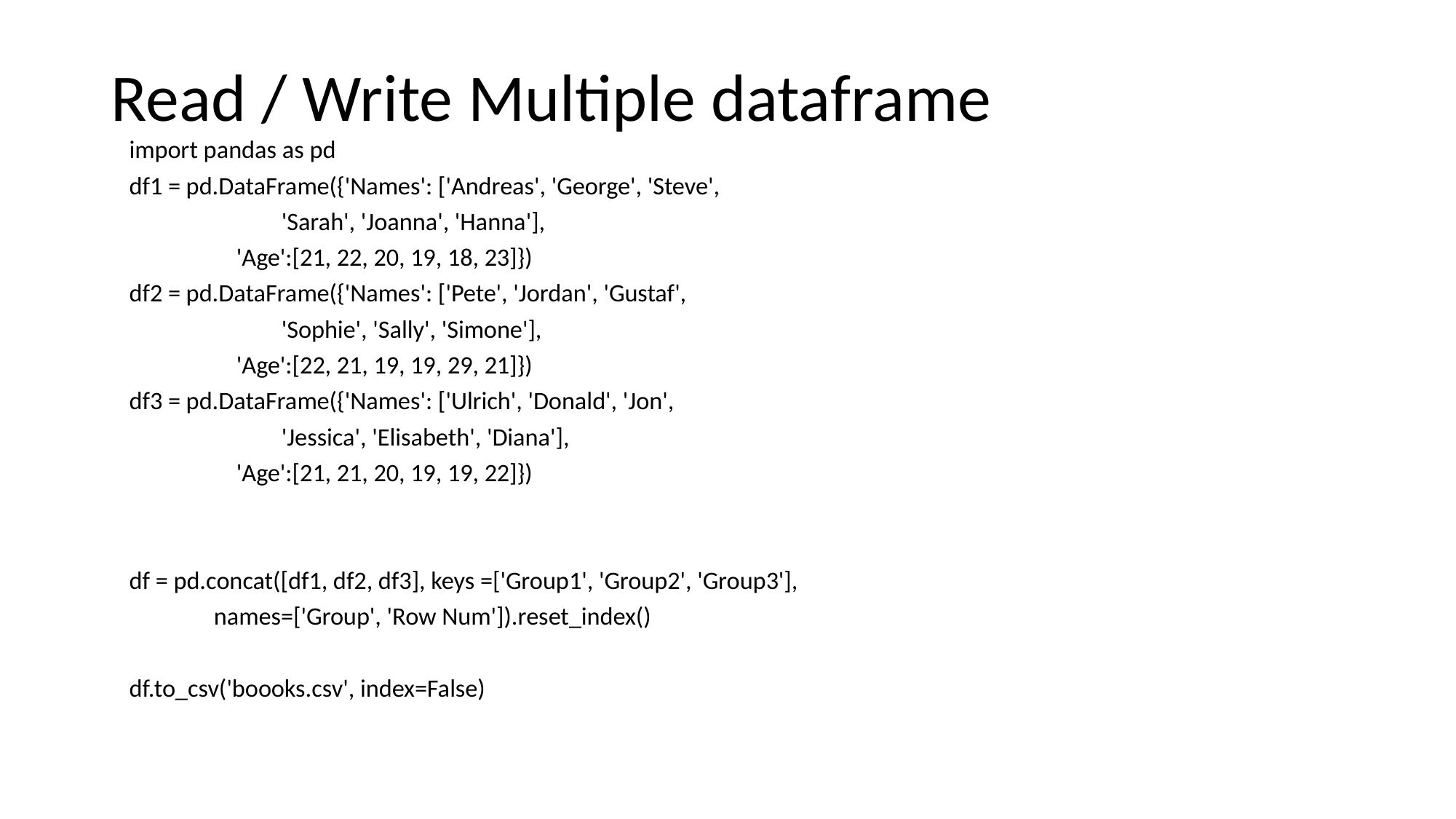

# Read / Write Multiple dataframe
import pandas as pd
df1 = pd.DataFrame({'Names': ['Andreas', 'George', 'Steve',
                           'Sarah', 'Joanna', 'Hanna'],
                   'Age':[21, 22, 20, 19, 18, 23]})
df2 = pd.DataFrame({'Names': ['Pete', 'Jordan', 'Gustaf',
                           'Sophie', 'Sally', 'Simone'],
                   'Age':[22, 21, 19, 19, 29, 21]})
df3 = pd.DataFrame({'Names': ['Ulrich', 'Donald', 'Jon',
                           'Jessica', 'Elisabeth', 'Diana'],
                   'Age':[21, 21, 20, 19, 19, 22]})

df = pd.concat([df1, df2, df3], keys =['Group1', 'Group2', 'Group3'],
               names=['Group', 'Row Num']).reset_index()

df.to_csv('boooks.csv', index=False)